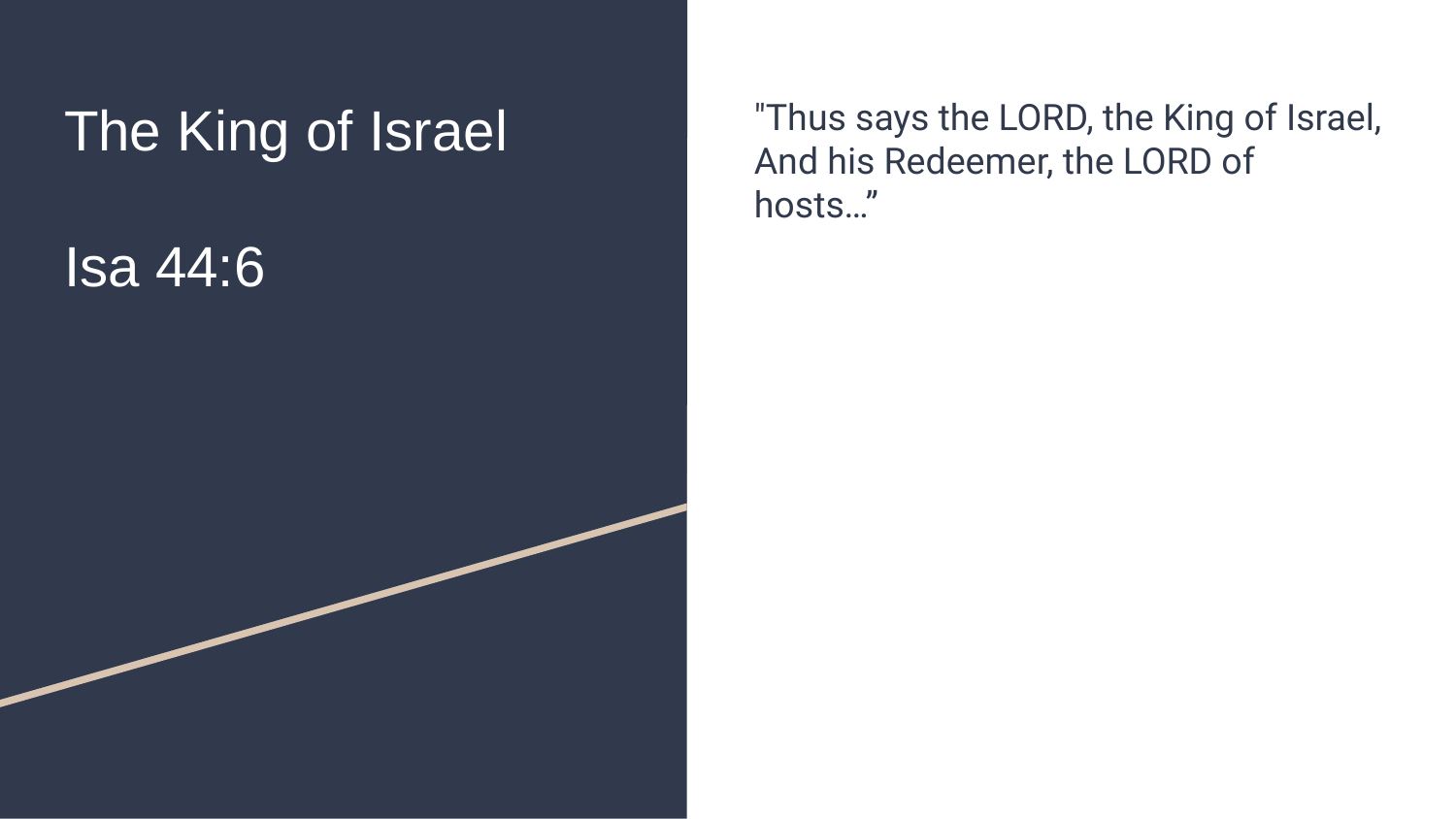

# The King of Israel

Isa 44:6
"Thus says the LORD, the King of Israel, And his Redeemer, the LORD of hosts…”